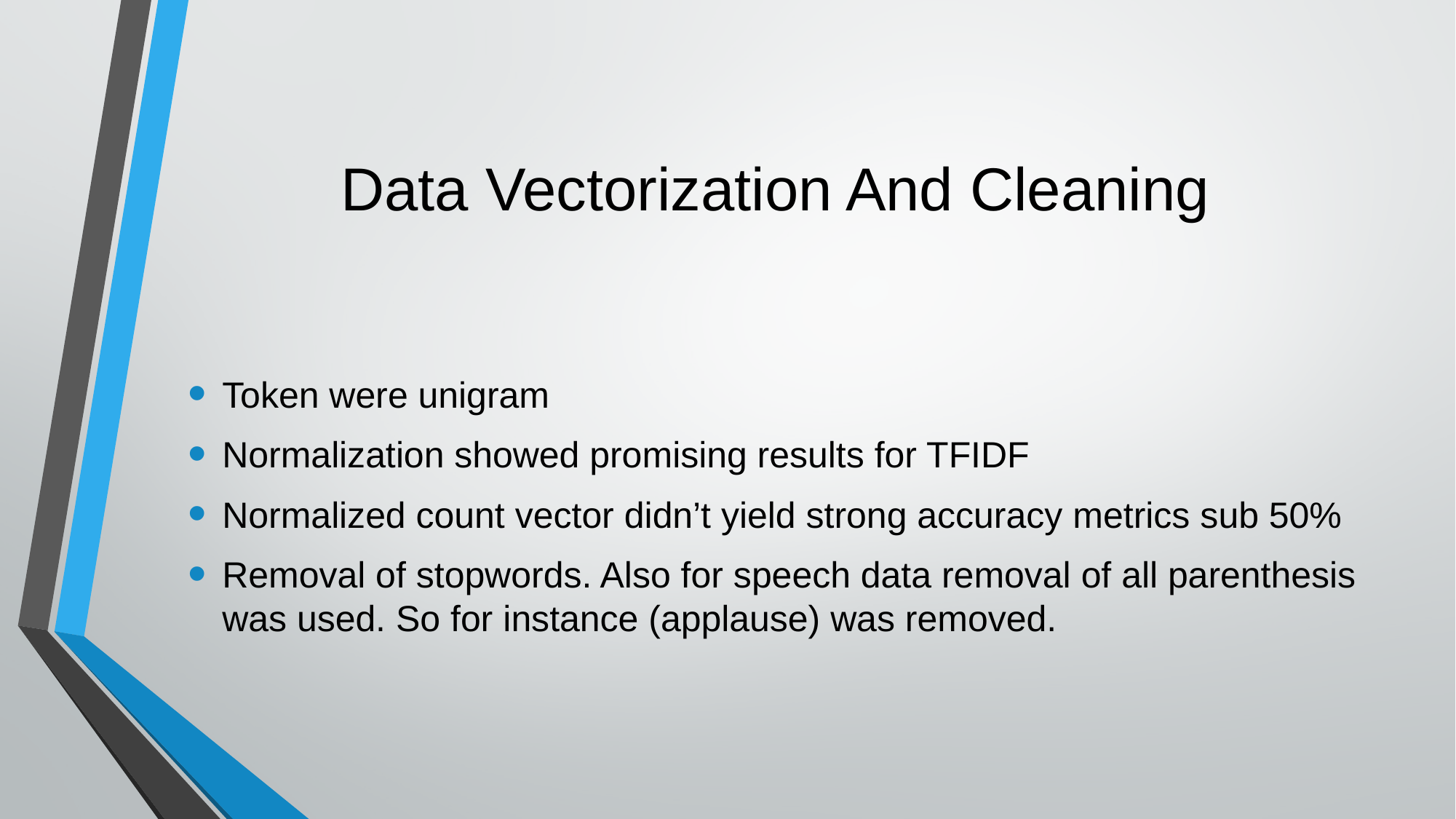

# Data Vectorization And Cleaning
Token were unigram
Normalization showed promising results for TFIDF
Normalized count vector didn’t yield strong accuracy metrics sub 50%
Removal of stopwords. Also for speech data removal of all parenthesis was used. So for instance (applause) was removed.